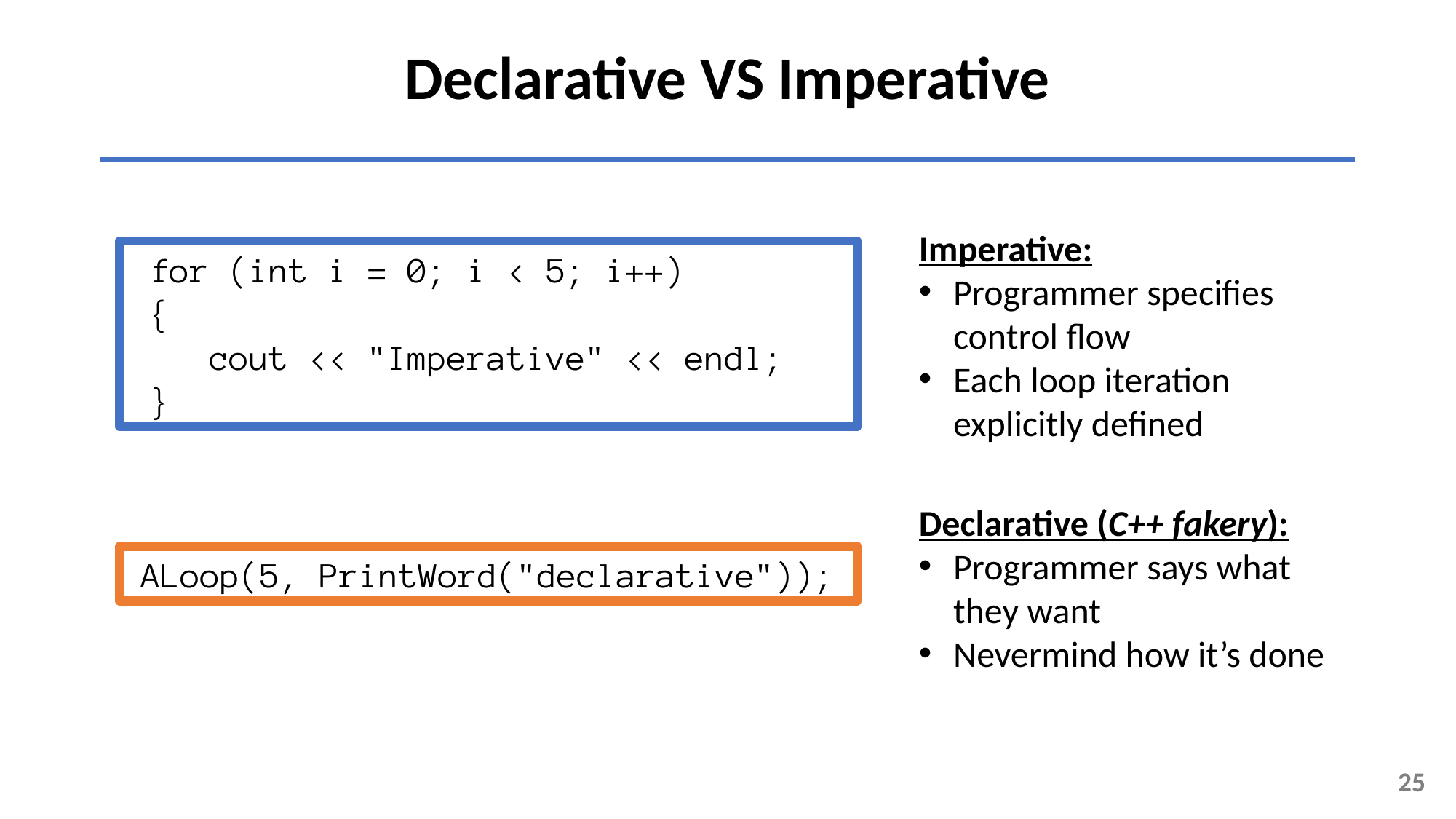

Declarative VS Imperative
Imperative:
Programmer specifies control flow
Each loop iteration explicitly defined
 for (int i = 0; i < 5; i++)
 {
    cout << "Imperative" << endl;
 }
Declarative (C++ fakery):
Programmer says what they want
Nevermind how it’s done
ALoop(5, PrintWord("declarative"));
25